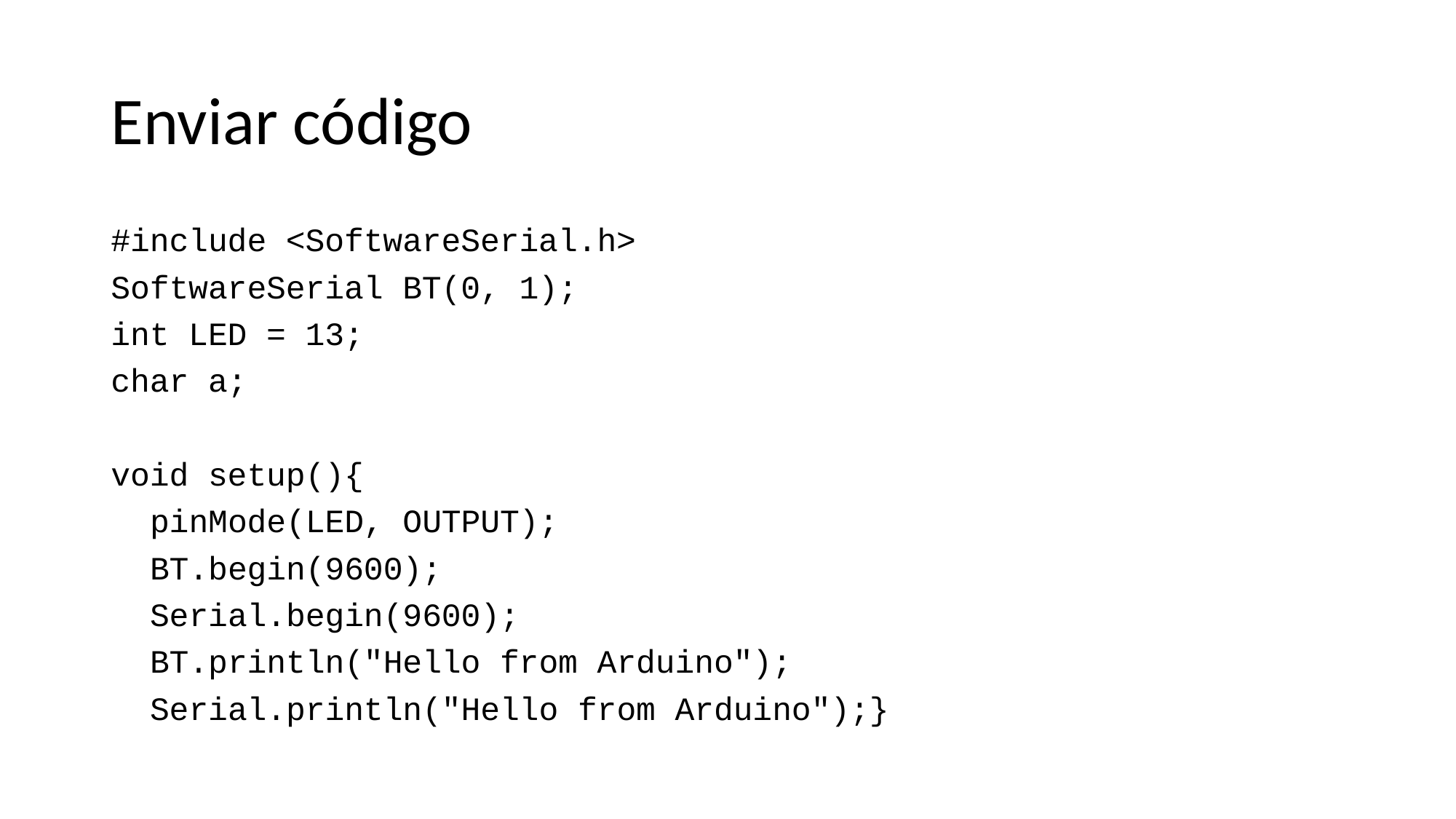

# Enviar código
#include <SoftwareSerial.h>
SoftwareSerial BT(0, 1);
int LED = 13;
char a;

void setup(){
  pinMode(LED, OUTPUT);
  BT.begin(9600);
  Serial.begin(9600);
  BT.println("Hello from Arduino");
  Serial.println("Hello from Arduino");}